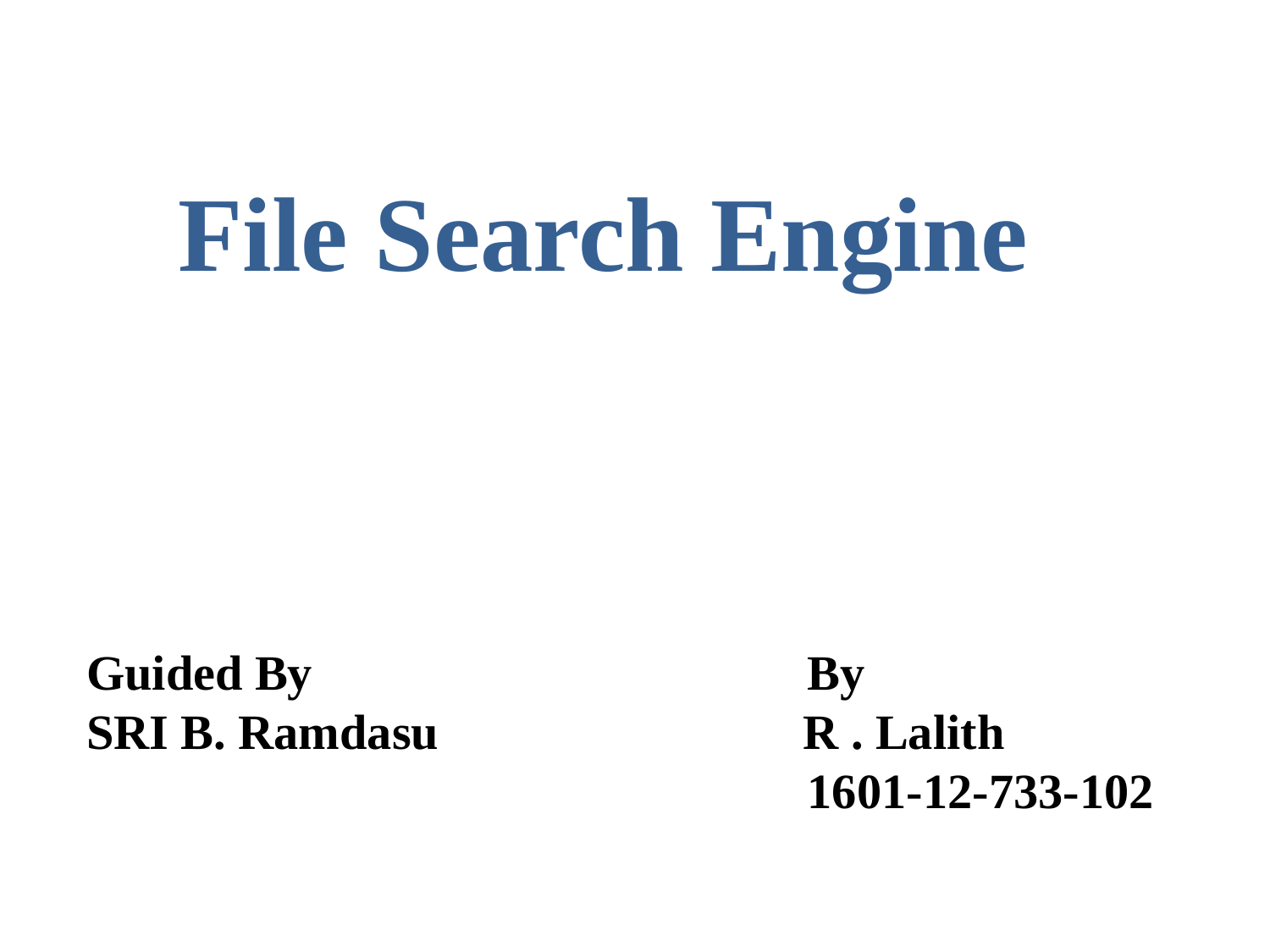

# File Search Engine

Guided By 				       By
SRI B. Ramdasu  		                 R . Lalith
					       1601-12-733-102